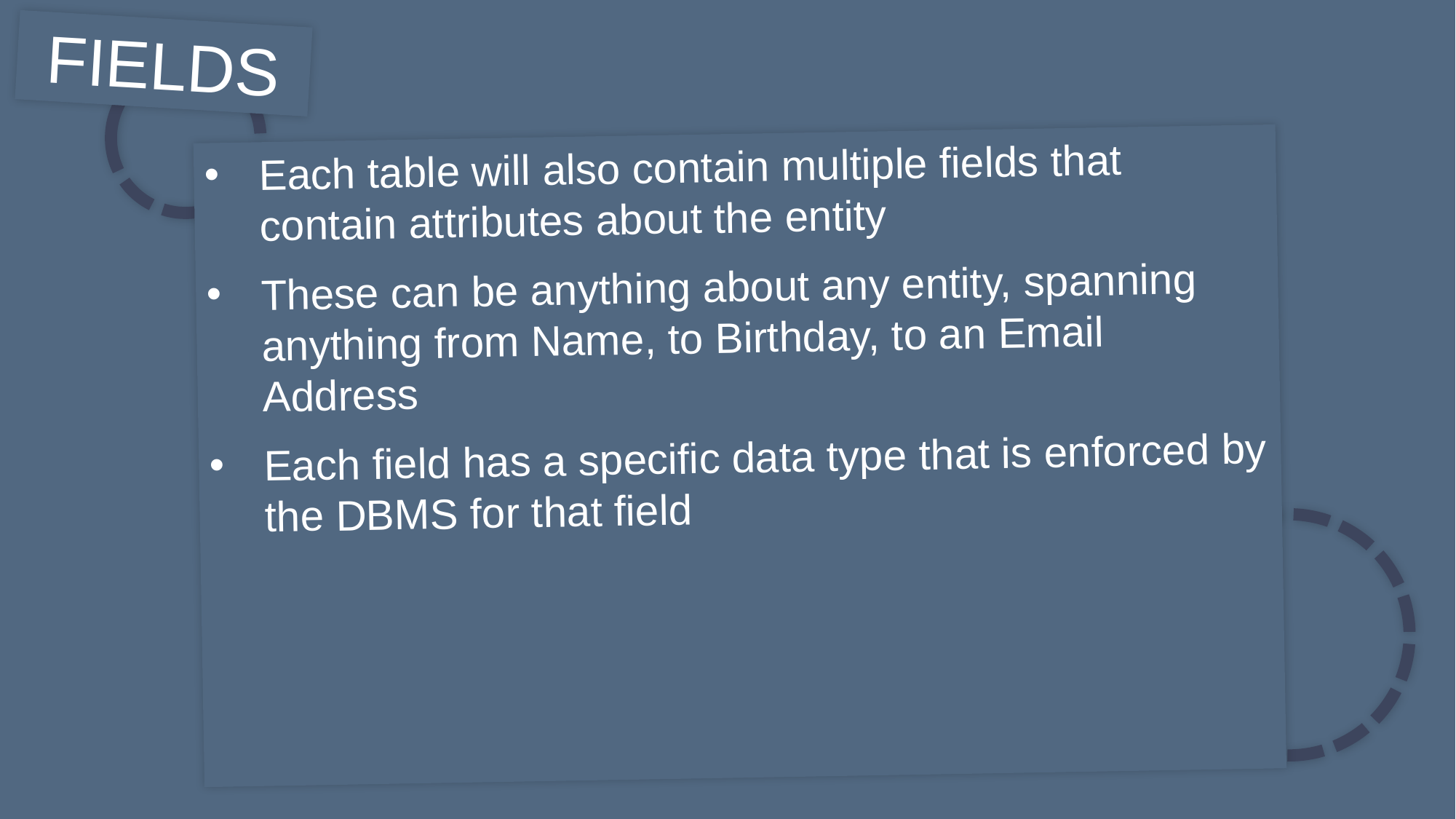

FIELDS

Each table will also contain multiple fields that contain attributes about the entity
These can be anything about any entity, spanning anything from Name, to Birthday, to an Email Address
Each field has a specific data type that is enforced by the DBMS for that field